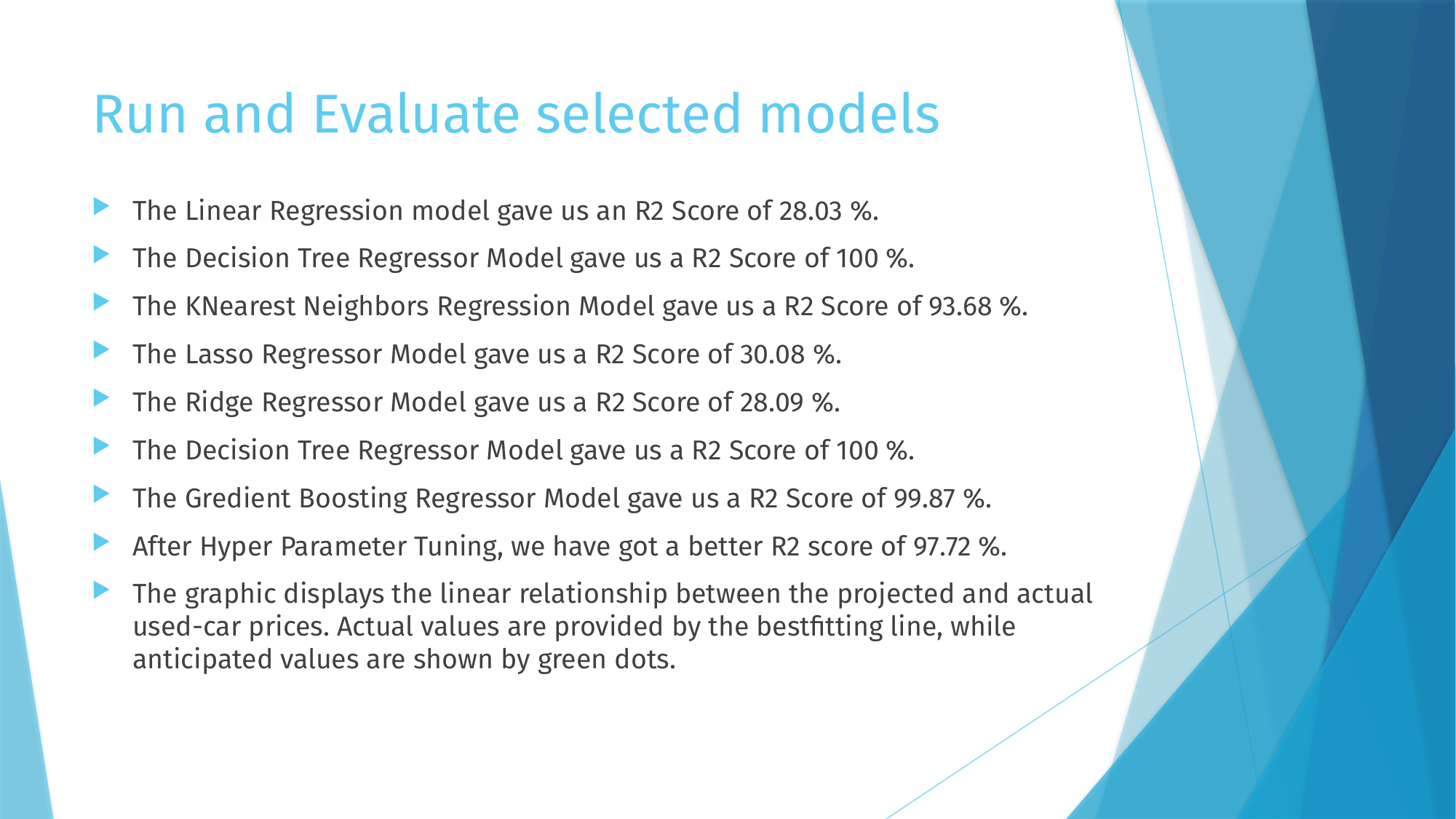

# Run and Evaluate selected models
The Linear Regression model gave us an R2 Score of 28.03 %.
The Decision Tree Regressor Model gave us a R2 Score of 100 %.
The KNearest Neighbors Regression Model gave us a R2 Score of 93.68 %.
The Lasso Regressor Model gave us a R2 Score of 30.08 %.
The Ridge Regressor Model gave us a R2 Score of 28.09 %.
The Decision Tree Regressor Model gave us a R2 Score of 100 %.
The Gredient Boosting Regressor Model gave us a R2 Score of 99.87 %.
After Hyper Parameter Tuning, we have got a better R2 score of 97.72 %.
The graphic displays the linear relationship between the projected and actual used-car prices. Actual values are provided by the bestfitting line, while anticipated values are shown by green dots.